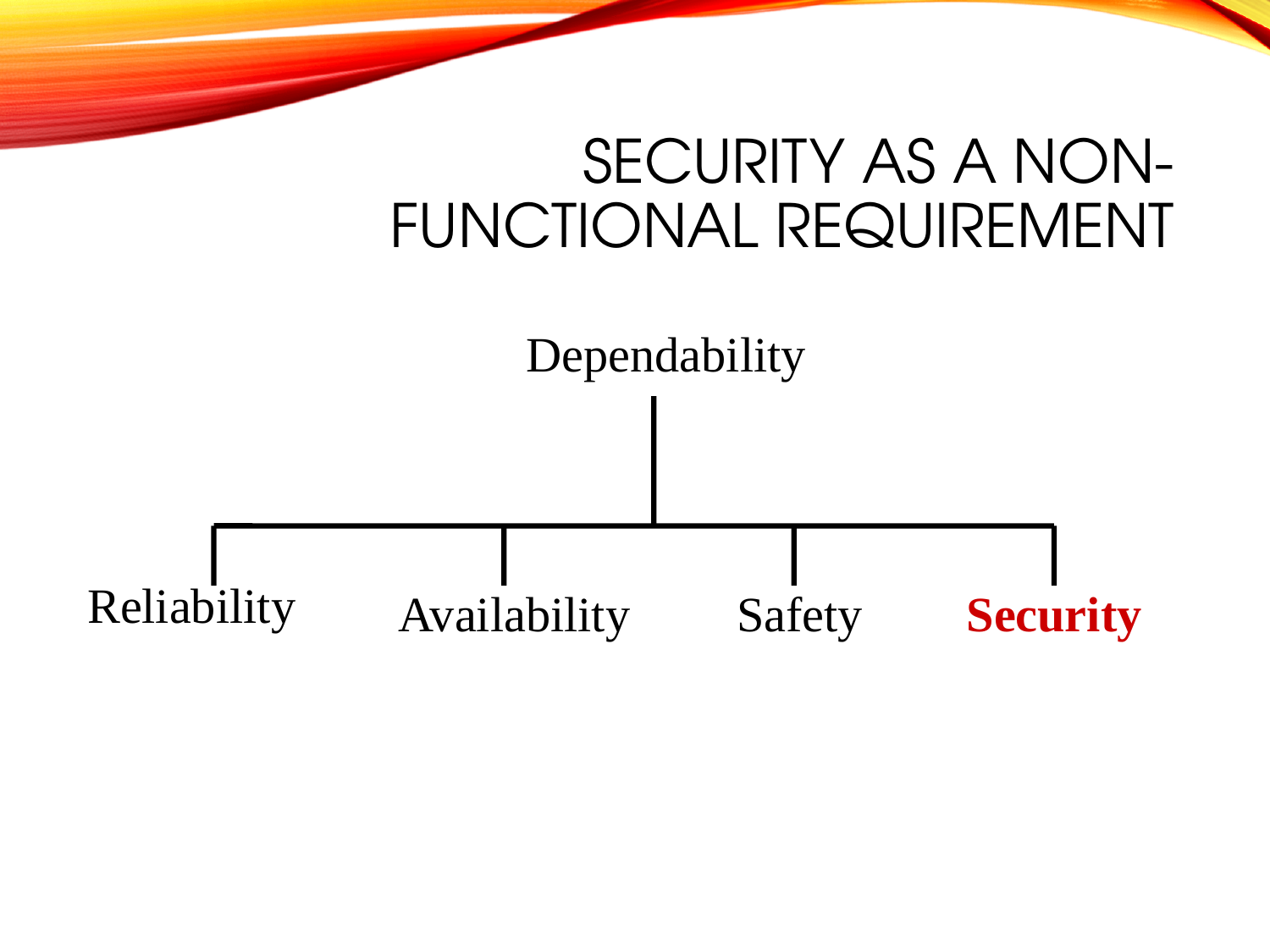

# Security as a non-functional requirement
Dependability

Reliability
Availability
Safety
Security